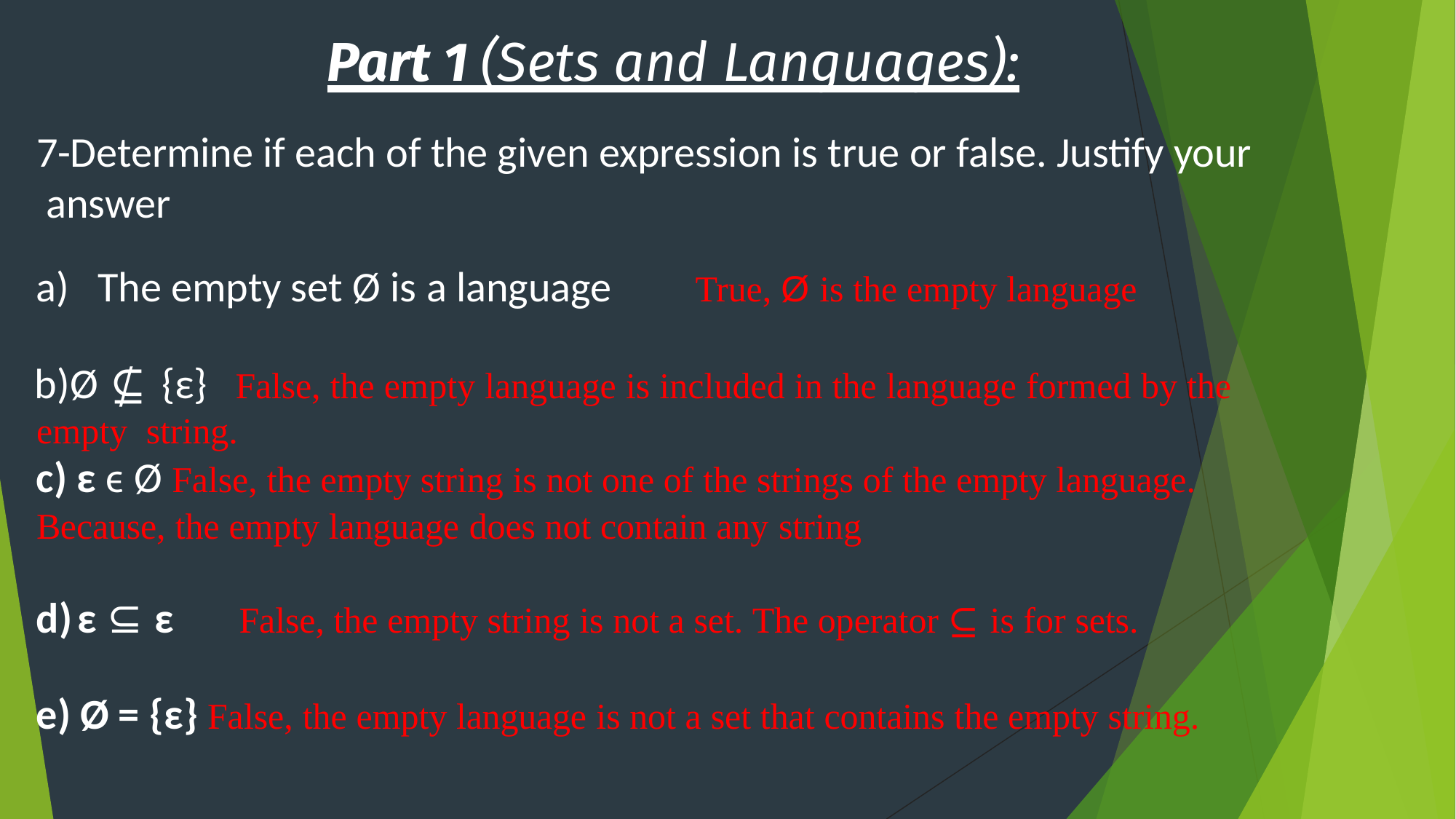

# Part 1 (Sets and Languages):
7-Determine if each of the given expression is true or false. Justify your  answer
The empty set Ø is a language	True, Ø is the empty language

Ø ⊈ {ε}	False, the empty language is included in the language formed by the empty  string.
ε ϵ Ø False, the empty string is not one of the strings of the empty language.
Because, the empty language does not contain any string

ε ⊆ ε	False, the empty string is not a set. The operator ⊆ is for sets.

Ø = {ε} False, the empty language is not a set that contains the empty string.